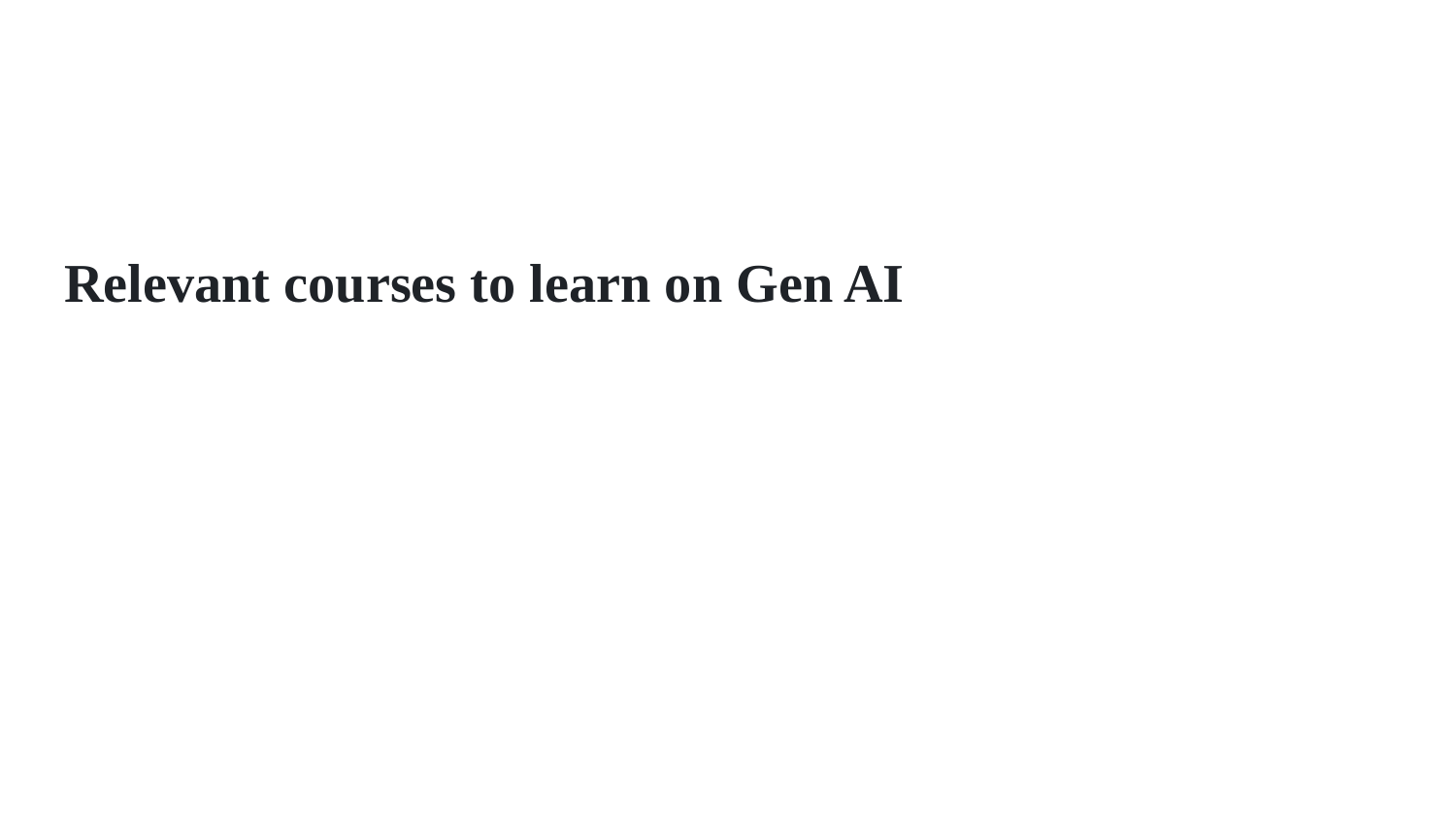

# Relevant courses to learn on Gen AI